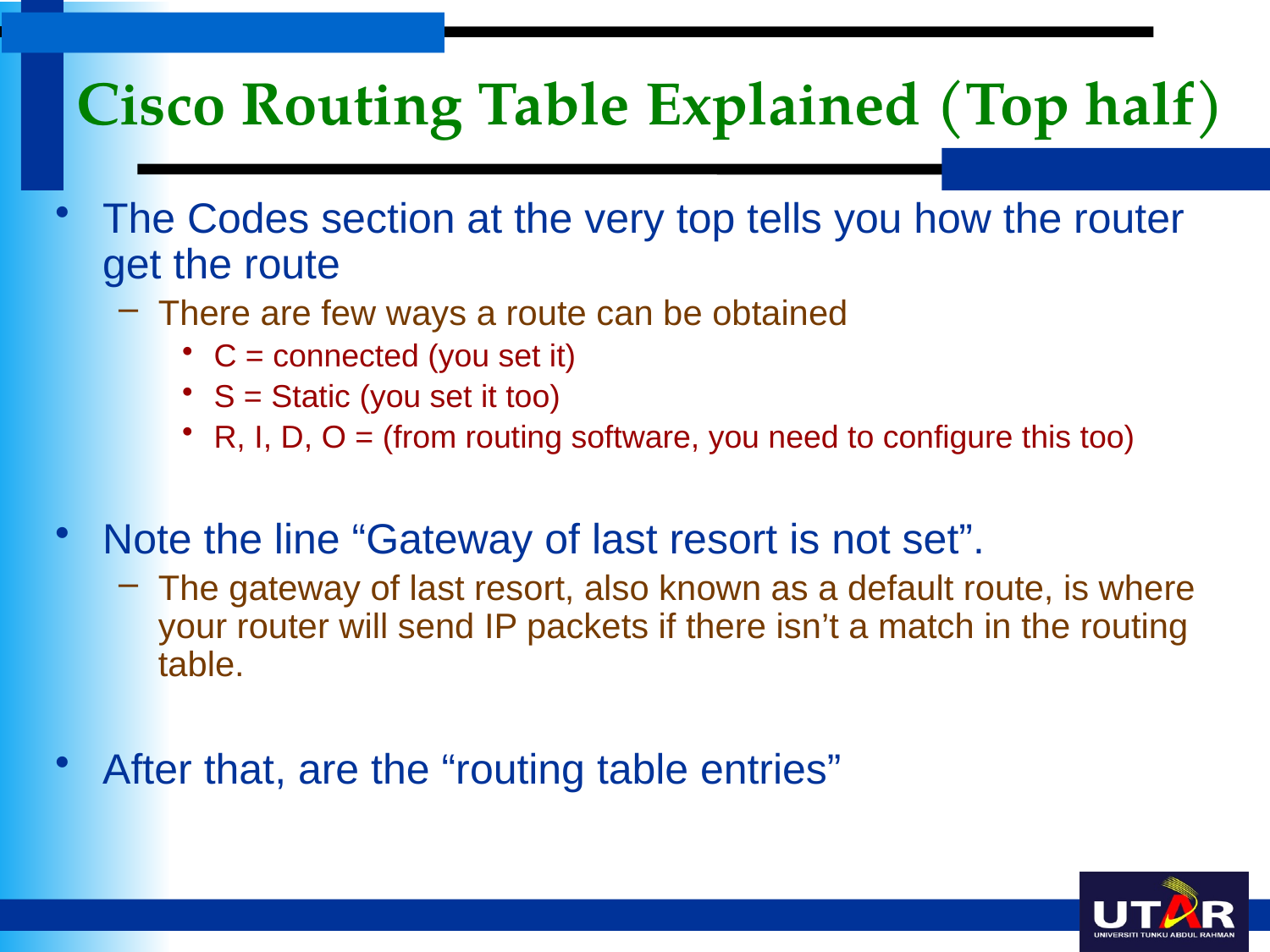

# Cisco Routing Table Explained (Top half)
The Codes section at the very top tells you how the router get the route
There are few ways a route can be obtained
C = connected (you set it)
S = Static (you set it too)
R, I, D, O = (from routing software, you need to configure this too)

Note the line “Gateway of last resort is not set”.
The gateway of last resort, also known as a default route, is where your router will send IP packets if there isn’t a match in the routing table.

After that, are the “routing table entries”